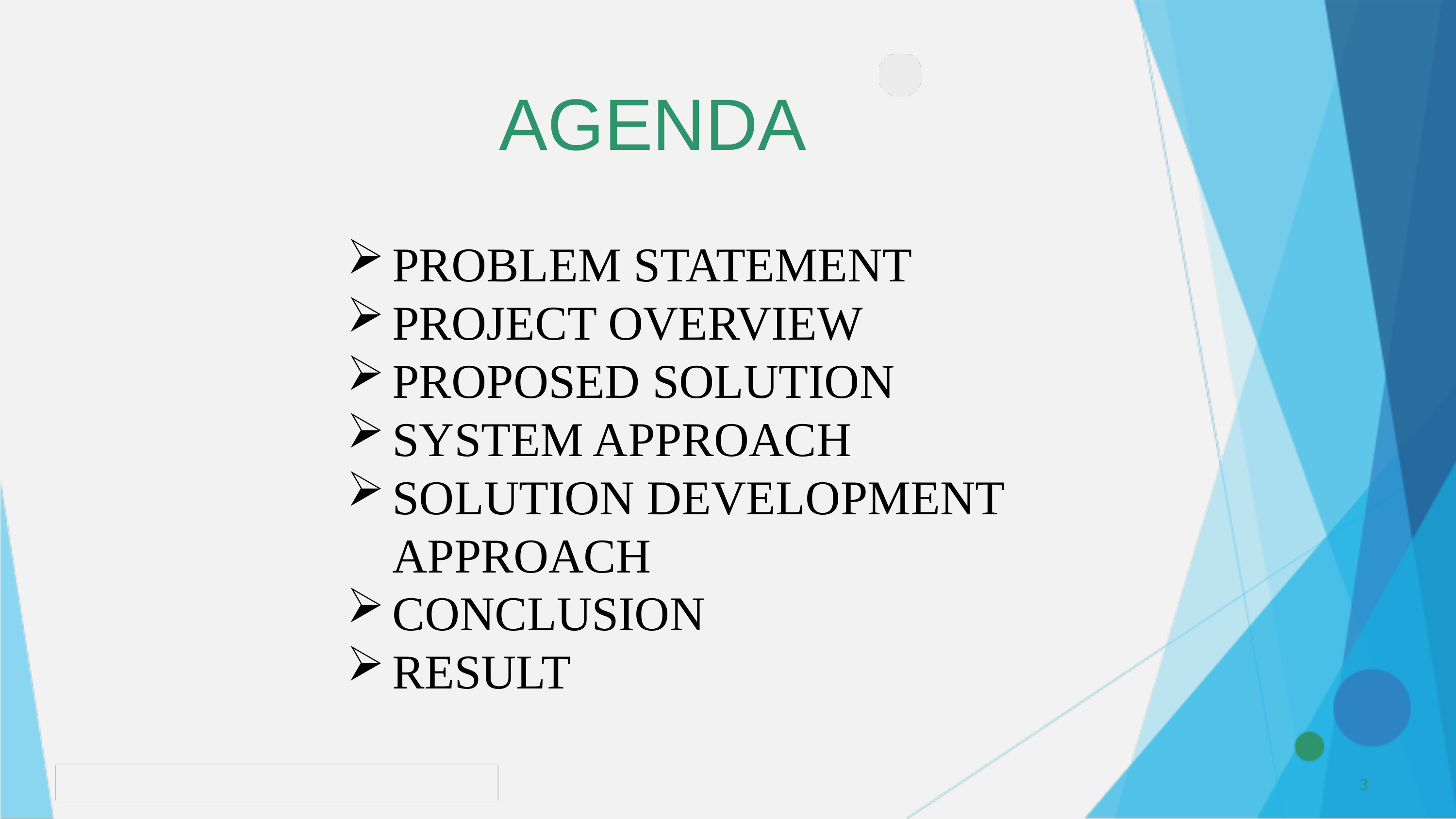

AGENDA

PROBLEM STATEMENT
PROJECT OVERVIEW
PROPOSED SOLUTION
SYSTEM APPROACH
SOLUTION DEVELOPMENT APPROACH
CONCLUSION
RESULT

3